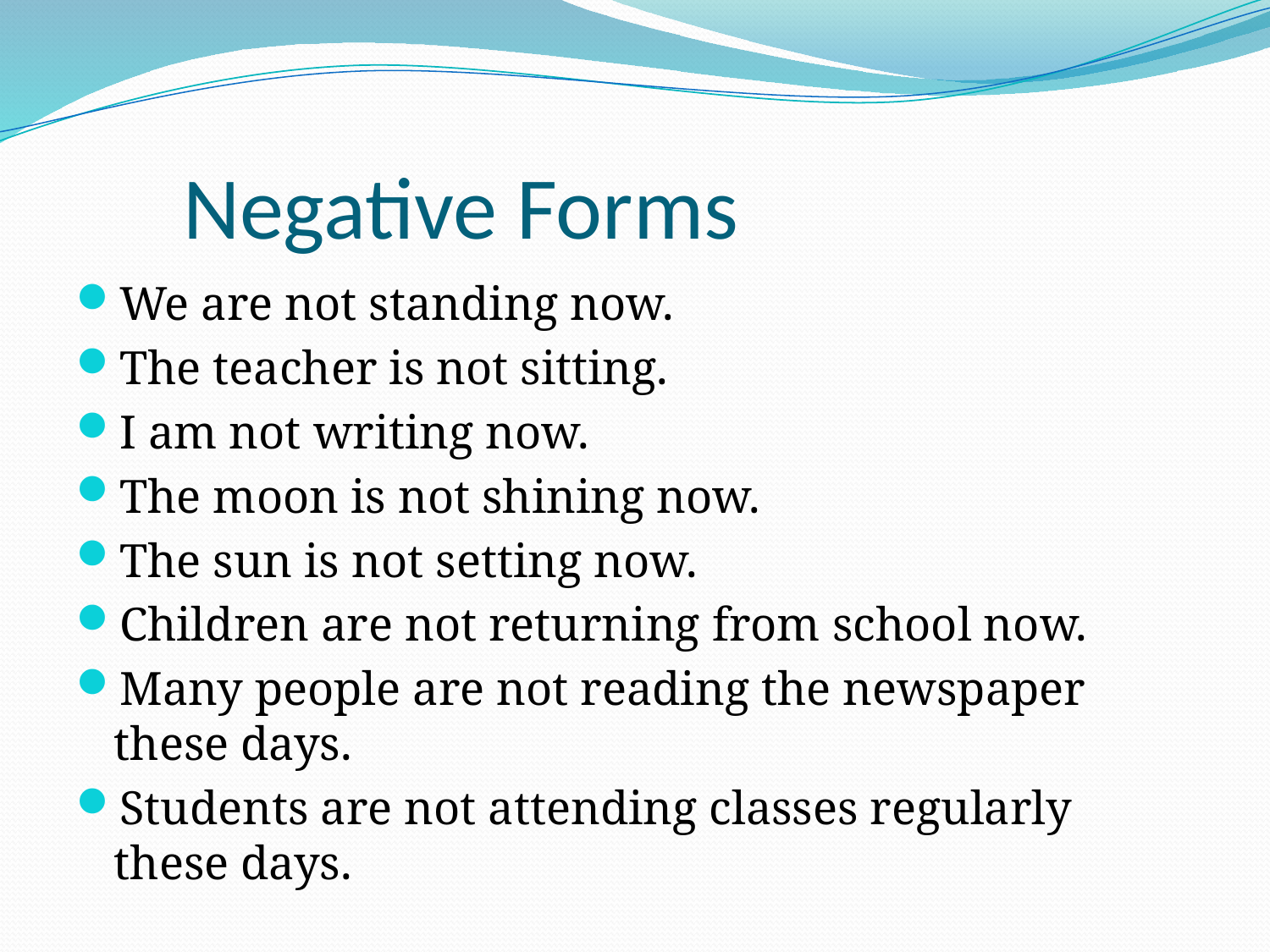

# Negative Forms
We are not standing now.
The teacher is not sitting.
I am not writing now.
The moon is not shining now.
The sun is not setting now.
Children are not returning from school now.
Many people are not reading the newspaper these days.
Students are not attending classes regularly these days.